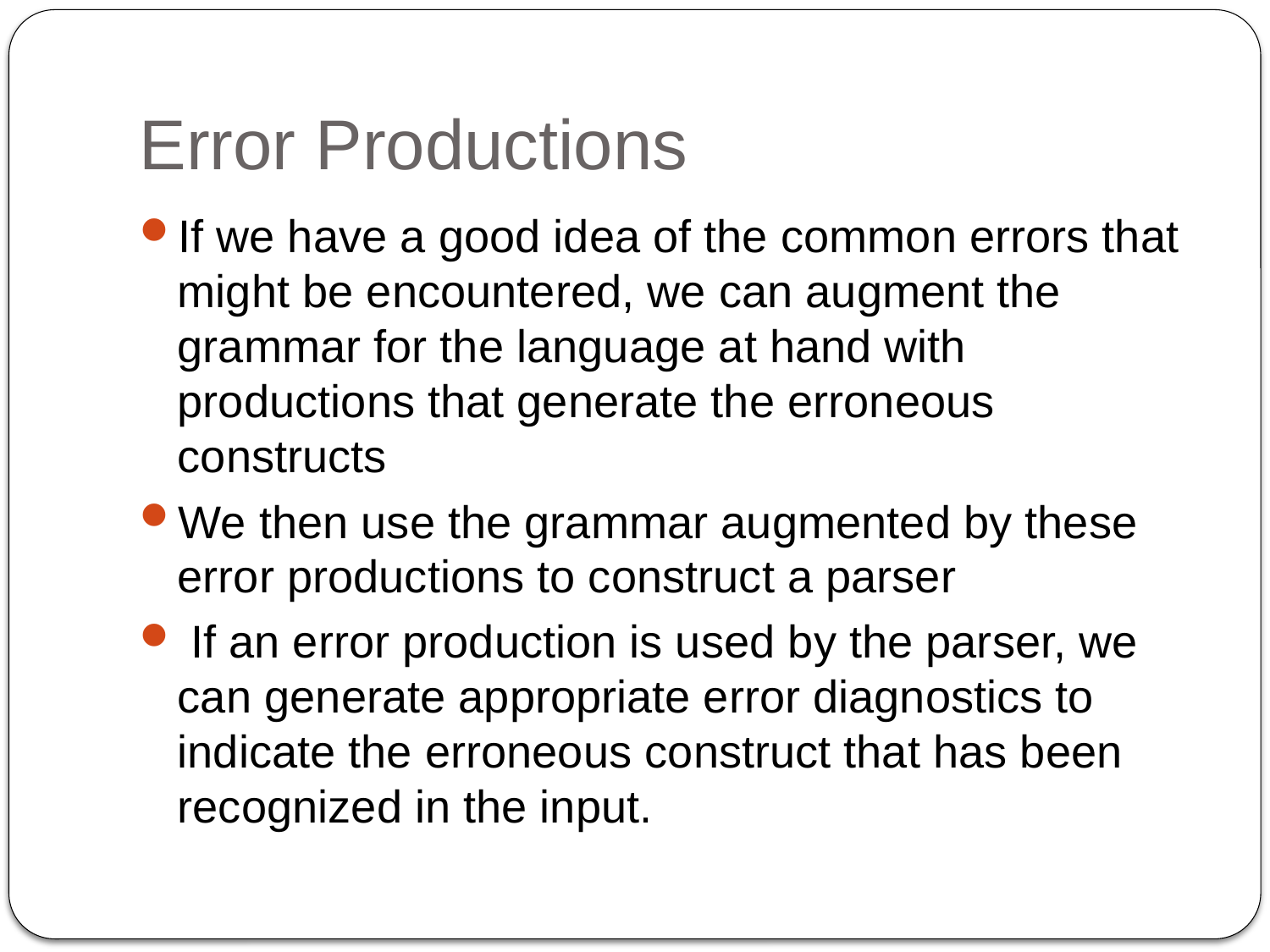

# Error Productions
If we have a good idea of the common errors that might be encountered, we can augment the grammar for the language at hand with productions that generate the erroneous constructs
We then use the grammar augmented by these error productions to construct a parser
 If an error production is used by the parser, we can generate appropriate error diagnostics to indicate the erroneous construct that has been recognized in the input.